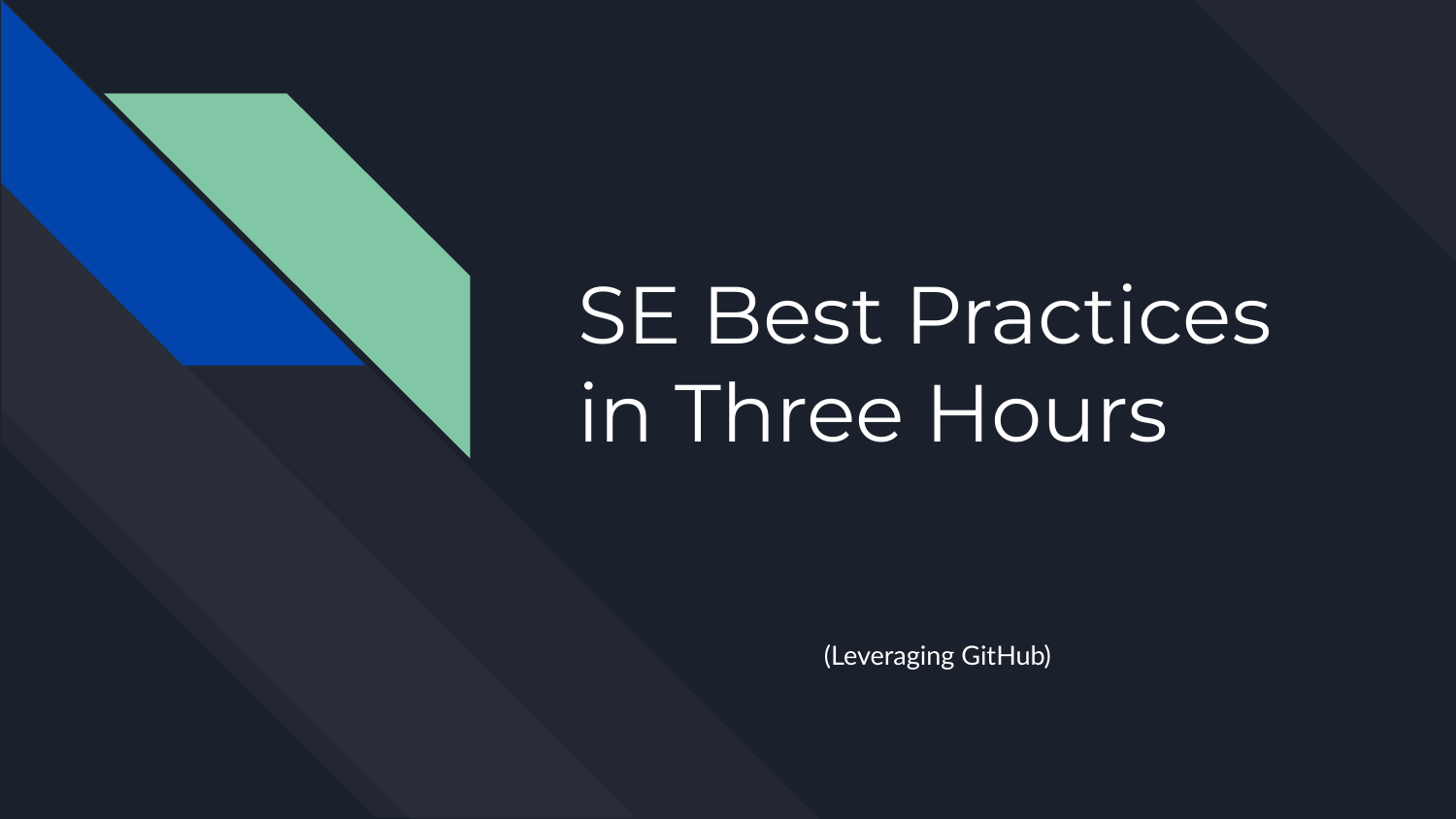

# SE Best Practices
in Three Hours
(Leveraging GitHub)